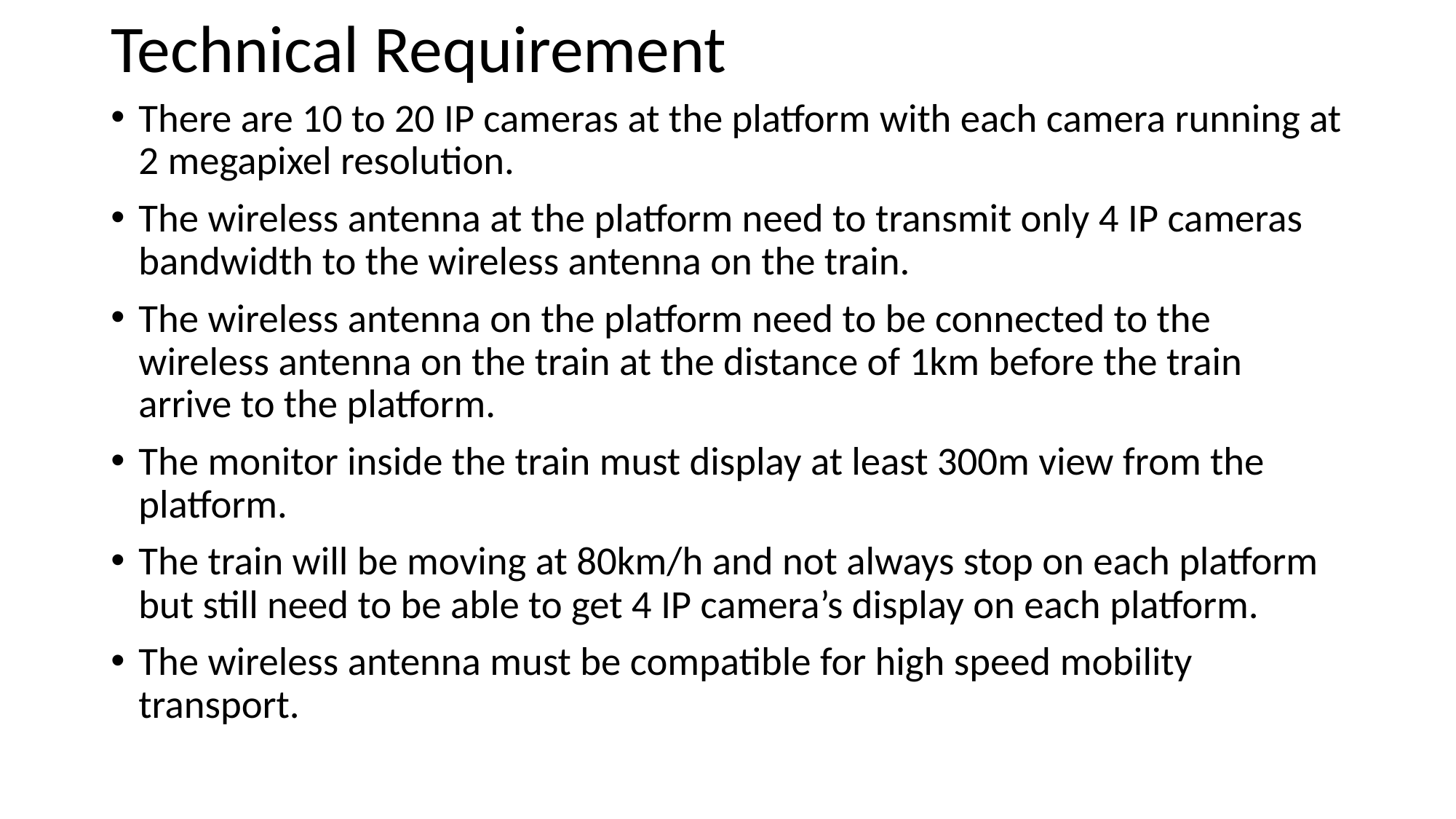

# Technical Requirement
There are 10 to 20 IP cameras at the platform with each camera running at 2 megapixel resolution.
The wireless antenna at the platform need to transmit only 4 IP cameras bandwidth to the wireless antenna on the train.
The wireless antenna on the platform need to be connected to the wireless antenna on the train at the distance of 1km before the train arrive to the platform.
The monitor inside the train must display at least 300m view from the platform.
The train will be moving at 80km/h and not always stop on each platform but still need to be able to get 4 IP camera’s display on each platform.
The wireless antenna must be compatible for high speed mobility transport.